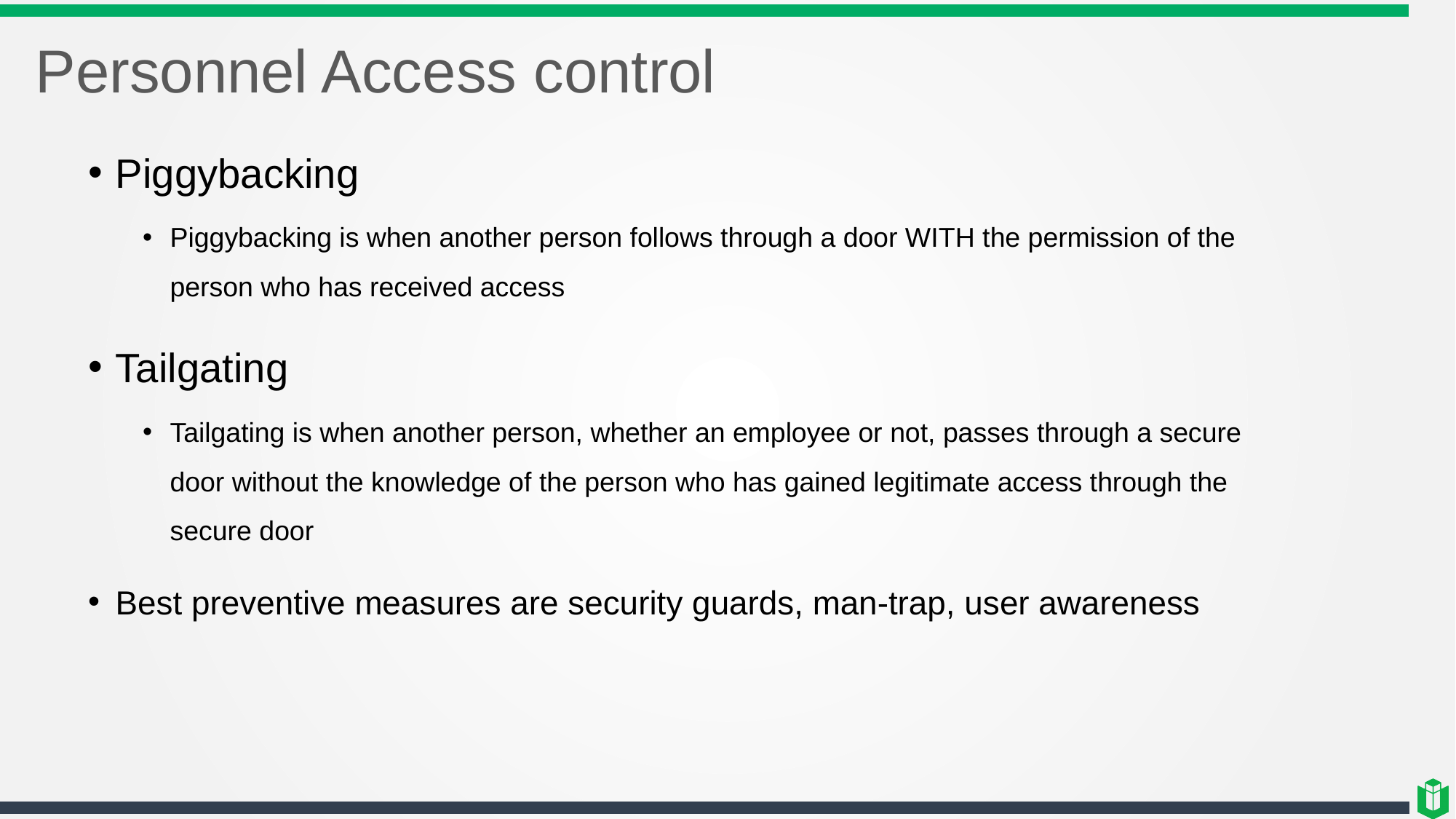

# Personnel Access control
Piggybacking
Piggybacking is when another person follows through a door WITH the permission of the person who has received access
Tailgating
Tailgating is when another person, whether an employee or not, passes through a secure door without the knowledge of the person who has gained legitimate access through the secure door
Best preventive measures are security guards, man-trap, user awareness